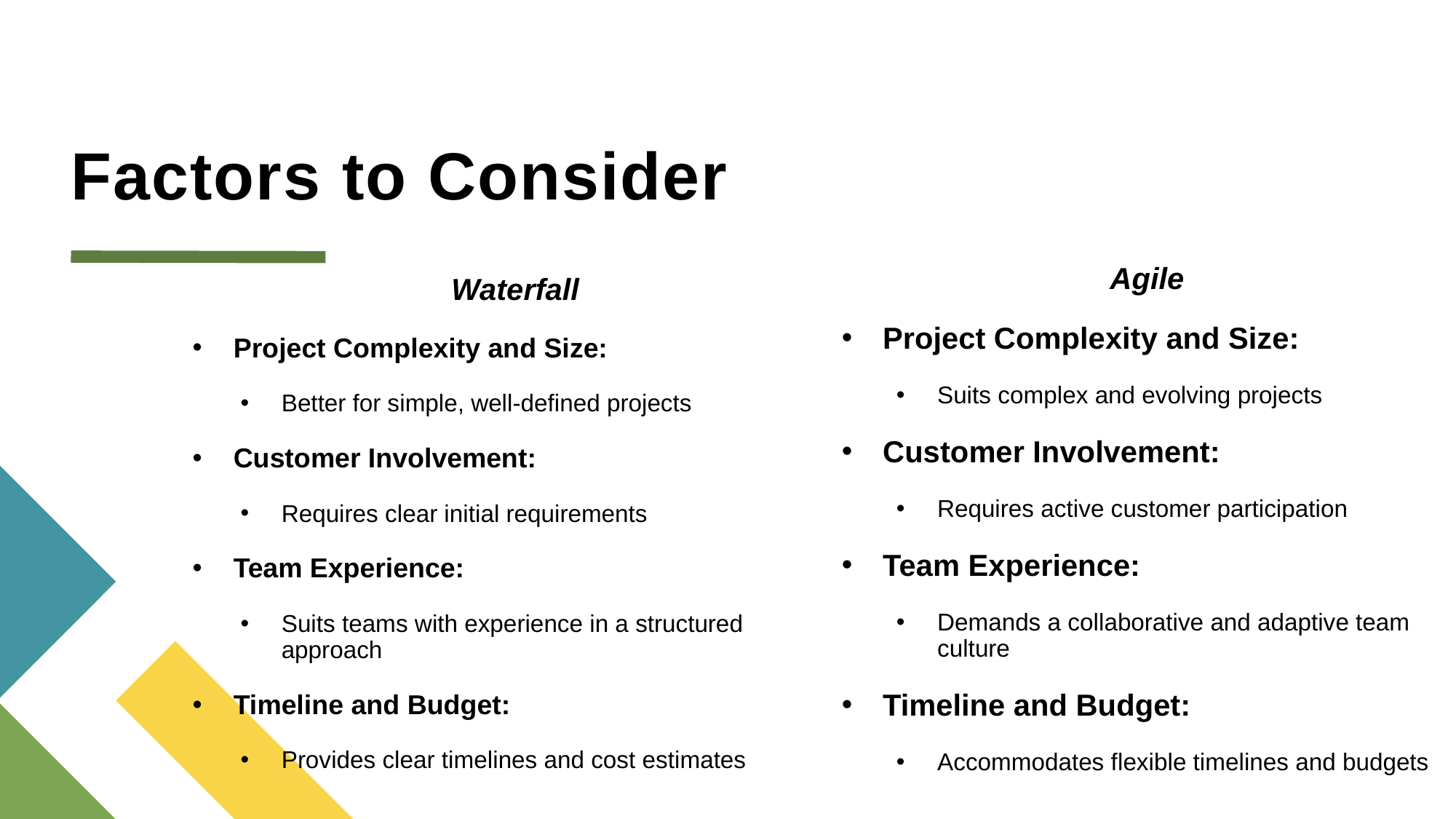

# Factors to Consider
Waterfall
Project Complexity and Size:
Better for simple, well-defined projects
Customer Involvement:
Requires clear initial requirements
Team Experience:
Suits teams with experience in a structured approach
Timeline and Budget:
Provides clear timelines and cost estimates
Agile
Project Complexity and Size:
Suits complex and evolving projects
Customer Involvement:
Requires active customer participation
Team Experience:
Demands a collaborative and adaptive team culture
Timeline and Budget:
Accommodates flexible timelines and budgets